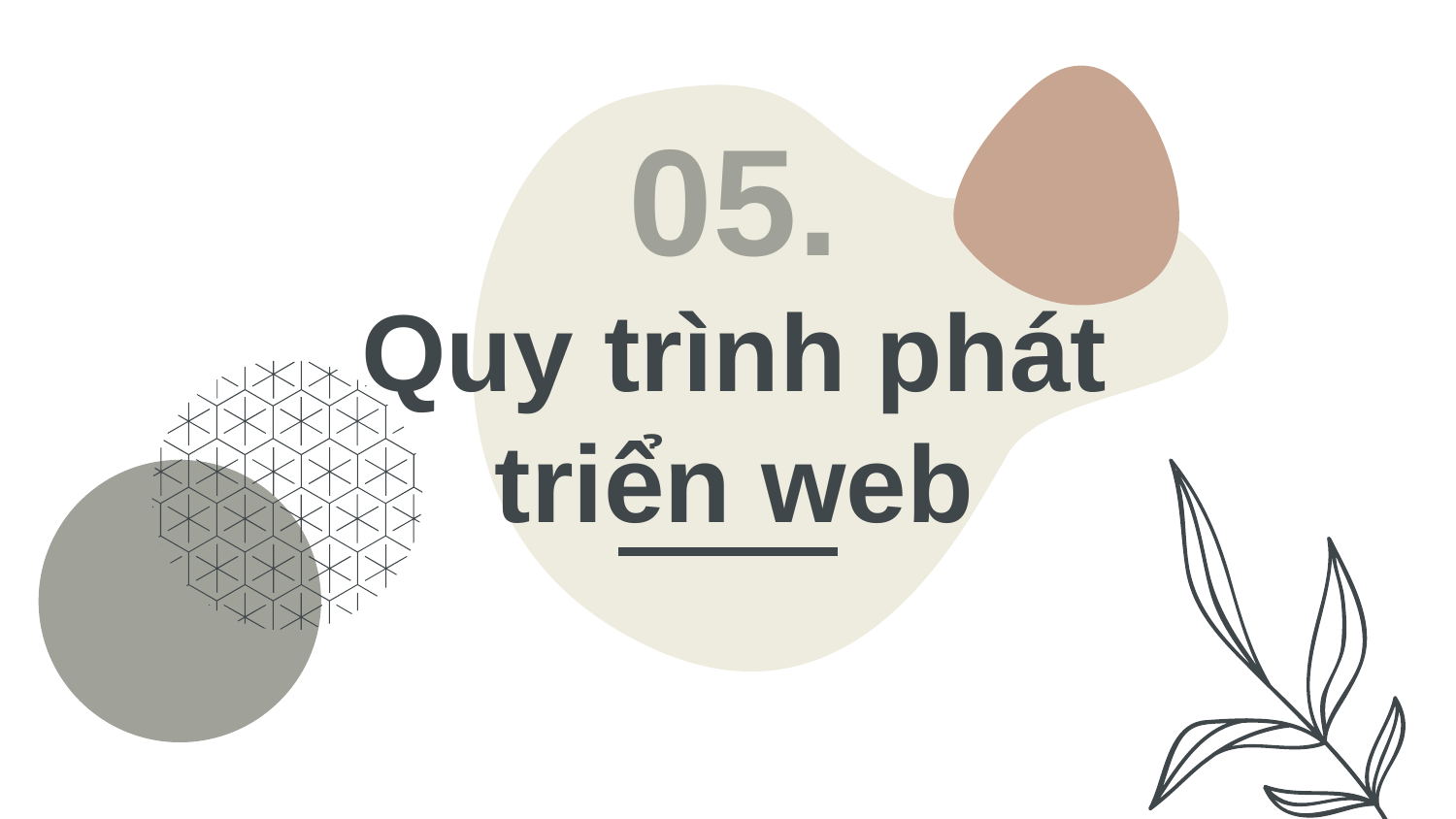

05.
# Quy trình phát triển web